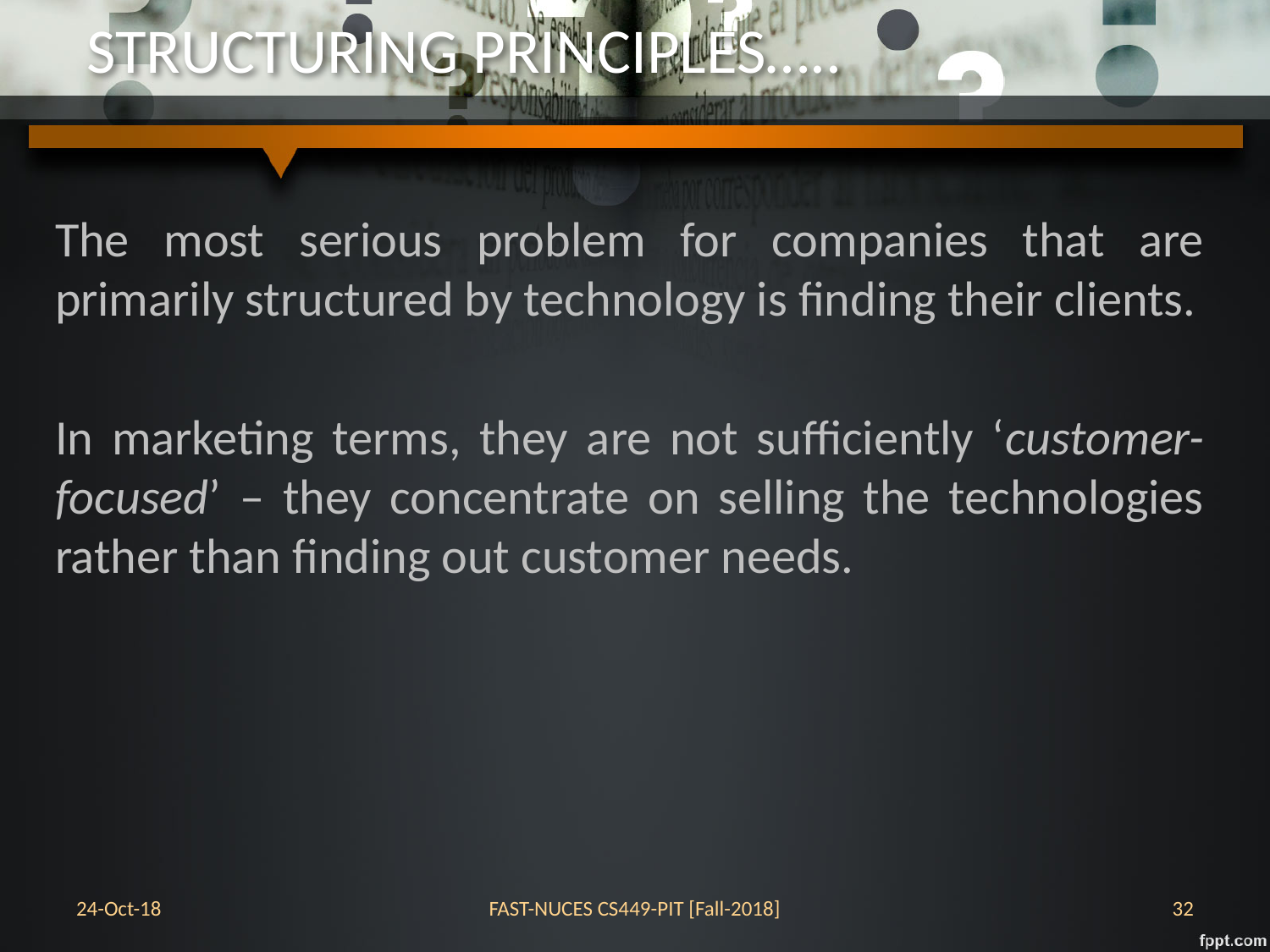

# STRUCTURING PRINCIPLES…..

The most serious problem for companies that are primarily structured by technology is finding their clients.

In marketing terms, they are not sufficiently ‘customer-focused’ – they concentrate on selling the technologies rather than finding out customer needs.
24-Oct-18
FAST-NUCES CS449-PIT [Fall-2018]
32